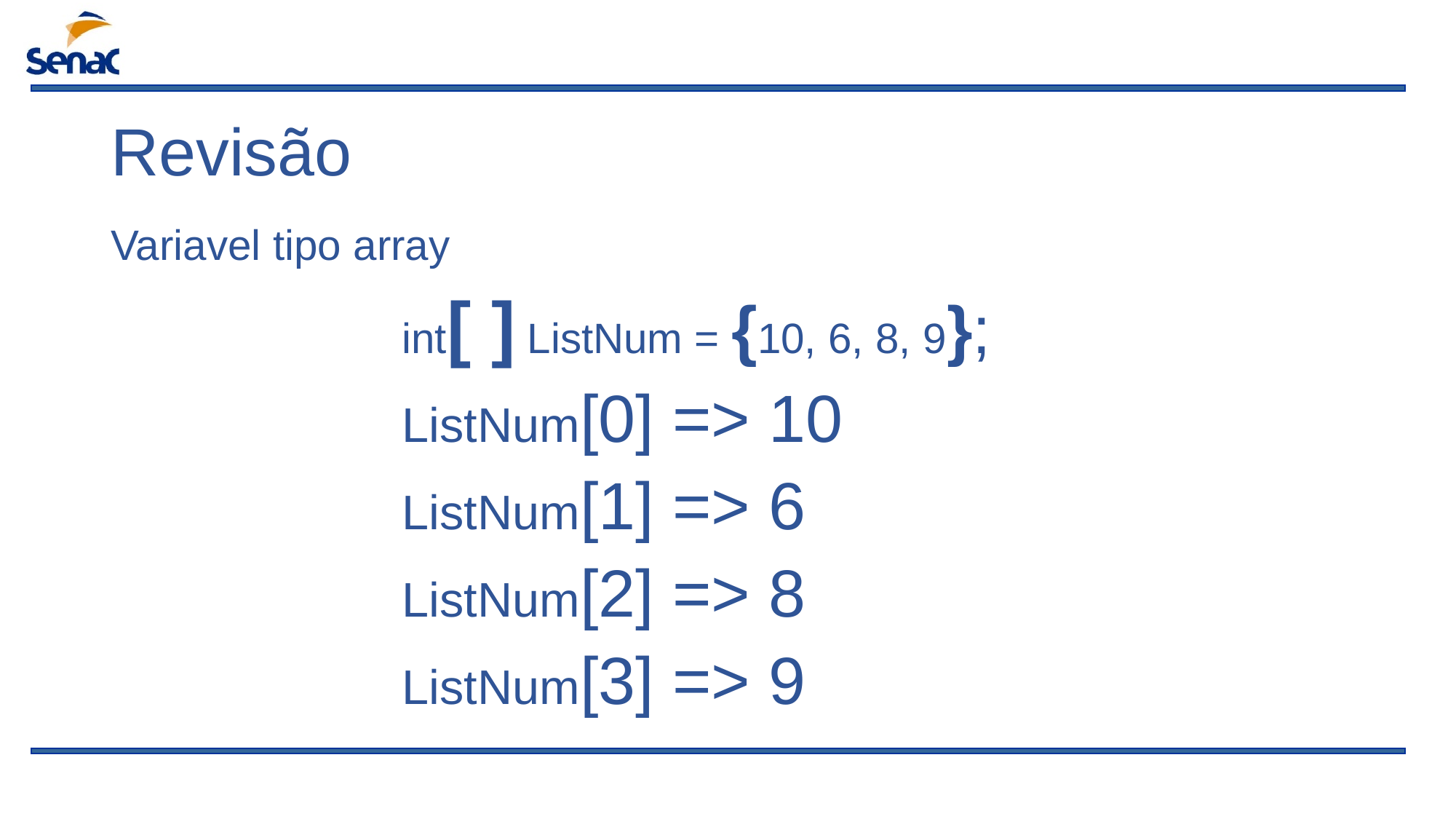

# Revisão
Variavel tipo array

int[ ] ListNum = {10, 6, 8, 9};
ListNum[0] => 10
ListNum[1] => 6
ListNum[2] => 8
ListNum[3] => 9